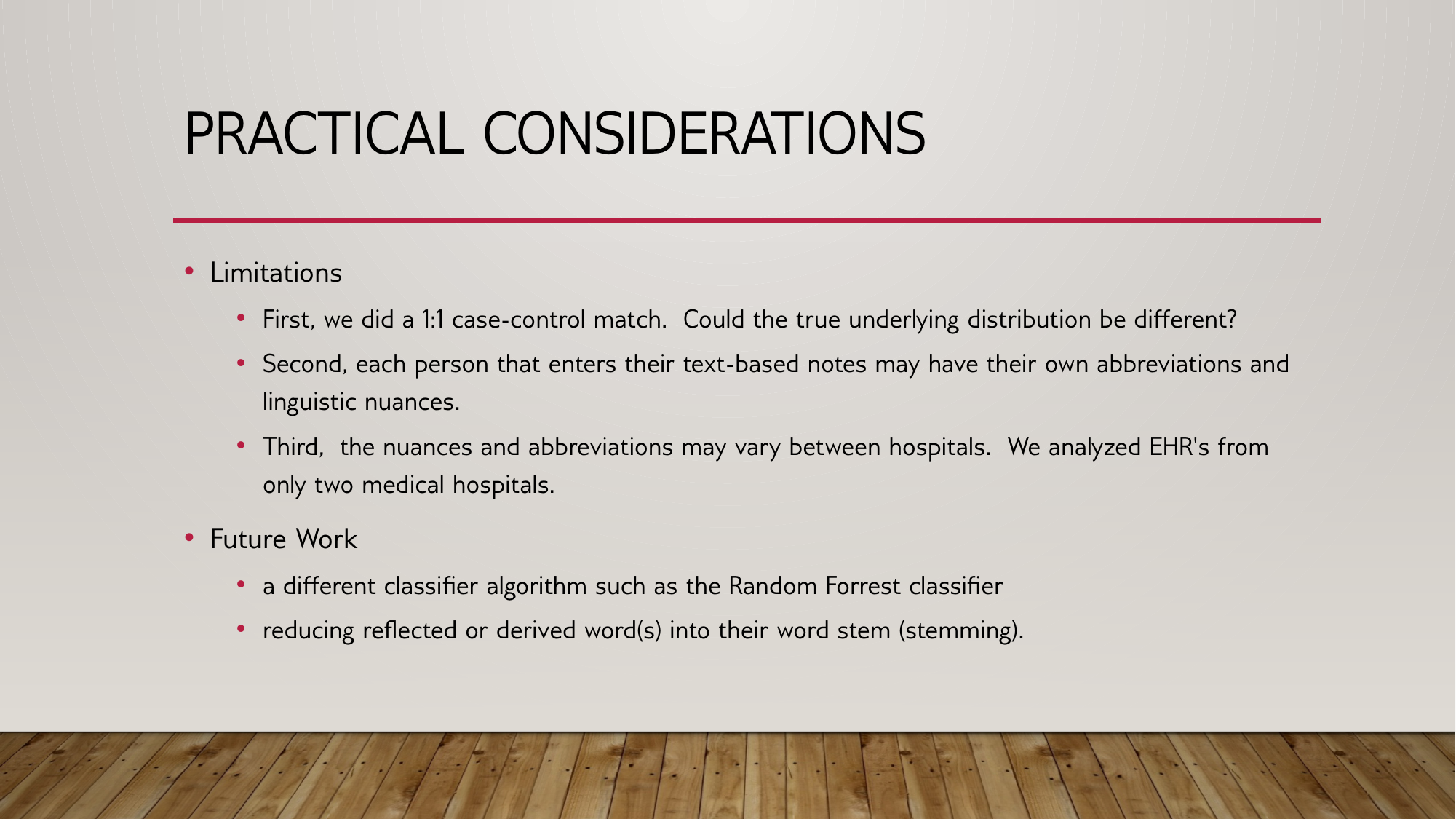

# PRACTICAL CONSIDERATIONS
Limitations
First, we did a 1:1 case-control match.  Could the true underlying distribution be different?
Second, each person that enters their text-based notes may have their own abbreviations and linguistic nuances.
Third,  the nuances and abbreviations may vary between hospitals.  We analyzed EHR's from only two medical hospitals.
Future Work
a different classifier algorithm such as the Random Forrest classifier
reducing reflected or derived word(s) into their word stem (stemming).